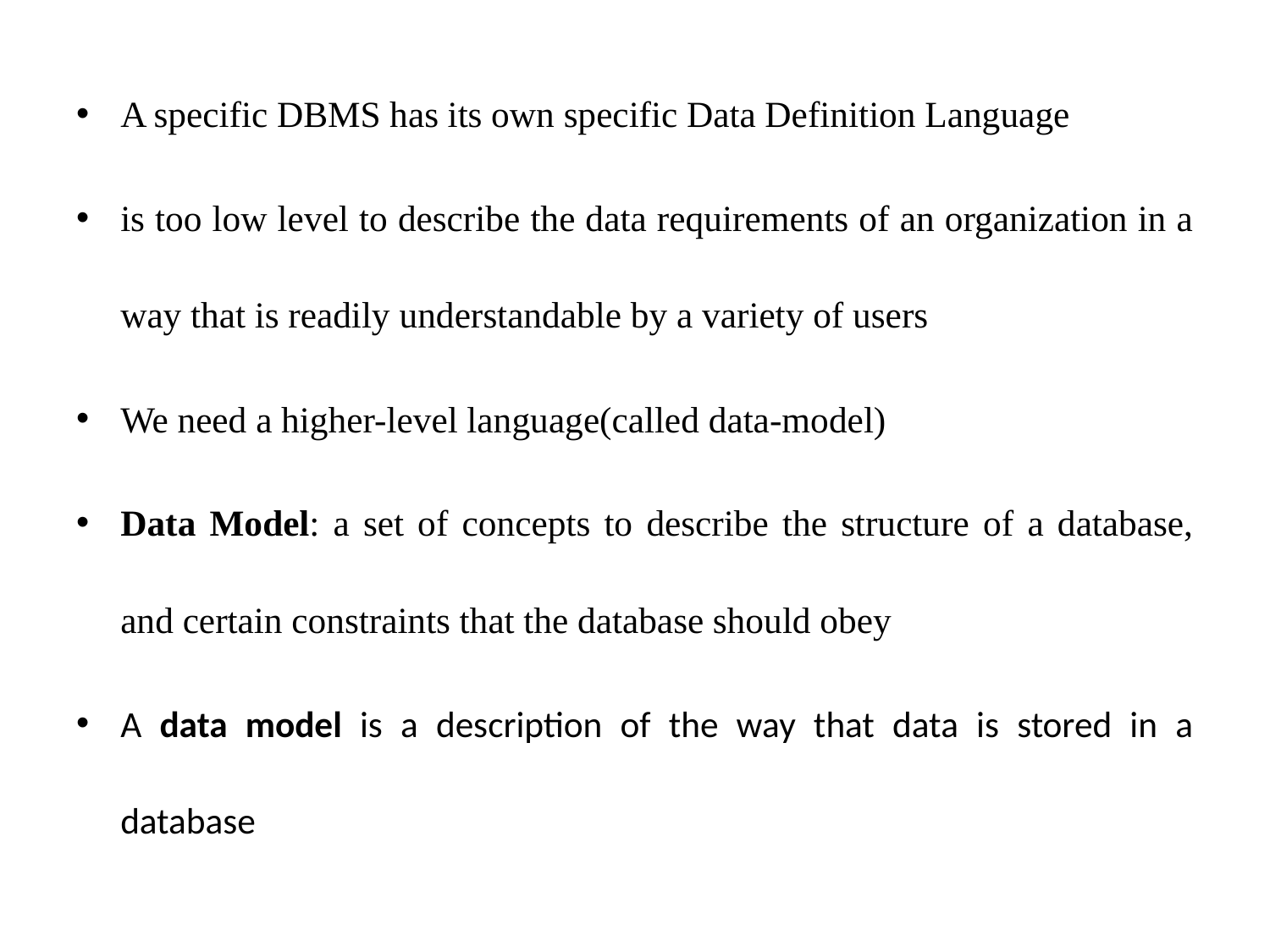

A specific DBMS has its own specific Data Definition Language
is too low level to describe the data requirements of an organization in a way that is readily understandable by a variety of users
We need a higher-level language(called data-model)
Data Model: a set of concepts to describe the structure of a database, and certain constraints that the database should obey
A data model is a description of the way that data is stored in a database